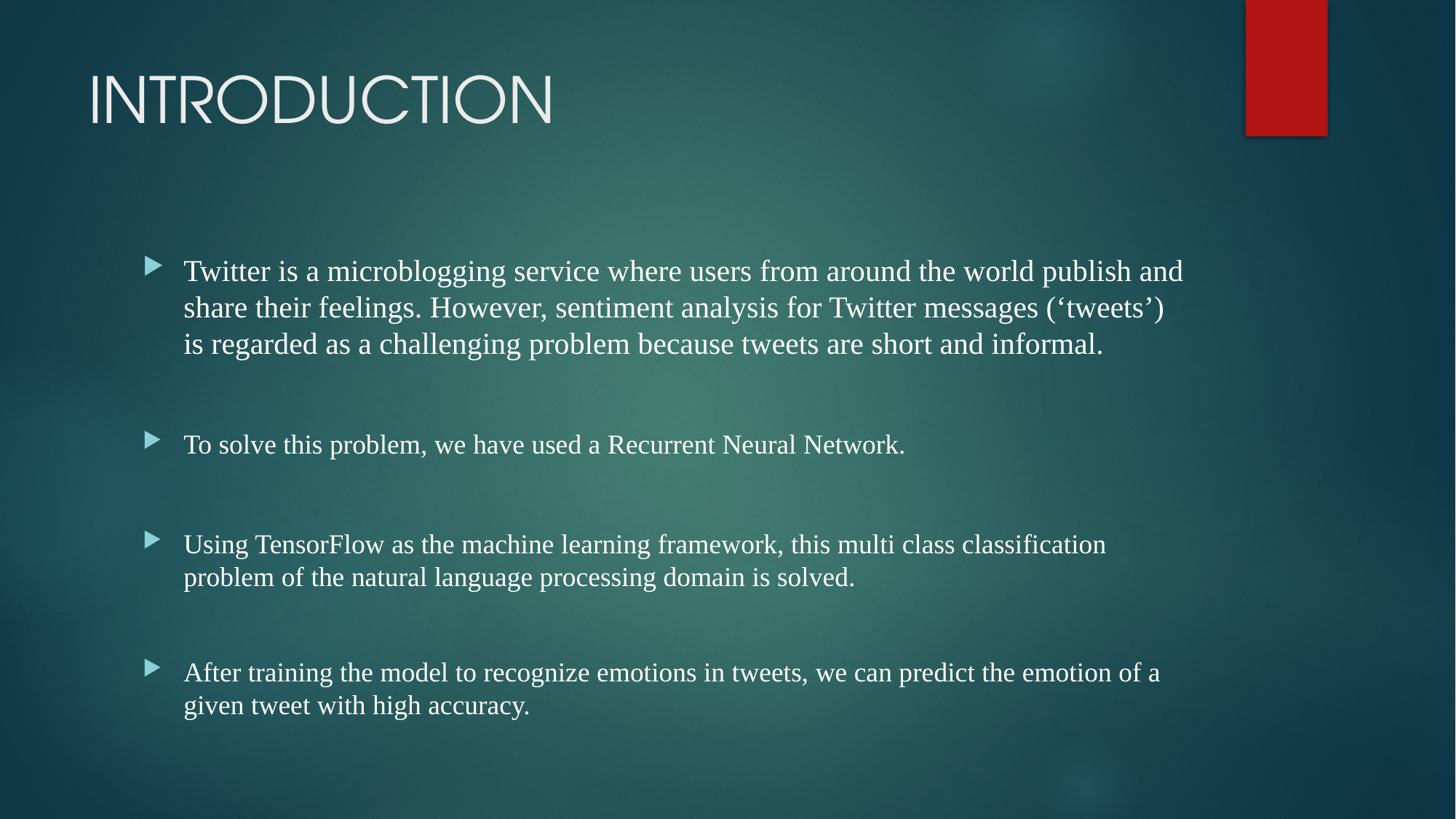

# INTRODUCTION
Twitter is a microblogging service where users from around the world publish and share their feelings. However, sentiment analysis for Twitter messages (‘tweets’) is regarded as a challenging problem because tweets are short and informal.

To solve this problem, we have used a Recurrent Neural Network.

Using TensorFlow as the machine learning framework, this multi class classification problem of the natural language processing domain is solved.

After training the model to recognize emotions in tweets, we can predict the emotion of a given tweet with high accuracy.